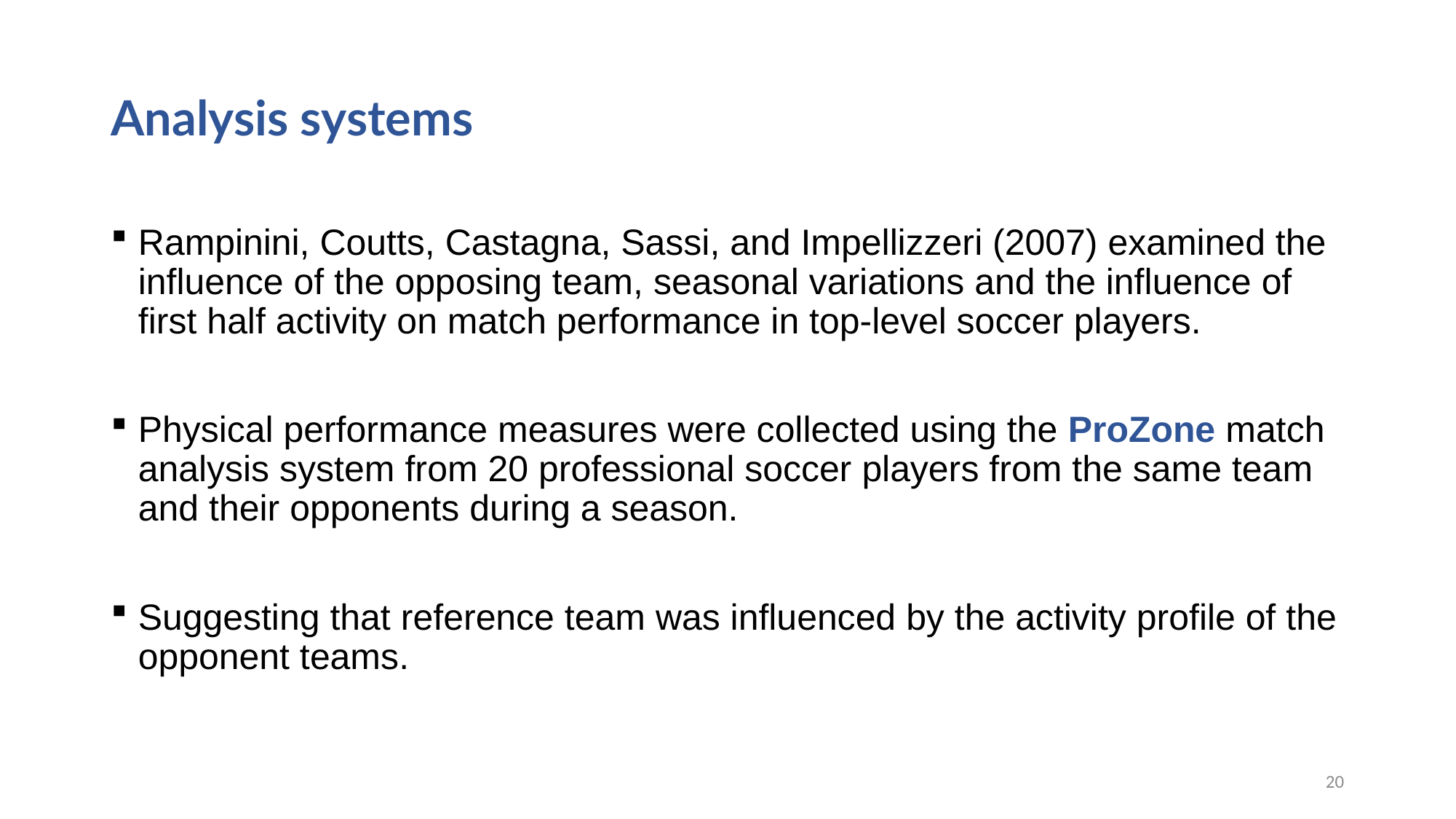

# Analysis systems
Rampinini, Coutts, Castagna, Sassi, and Impellizzeri (2007) examined the influence of the opposing team, seasonal variations and the influence of first half activity on match performance in top-level soccer players.

Physical performance measures were collected using the ProZone match analysis system from 20 professional soccer players from the same team and their opponents during a season.

Suggesting that reference team was influenced by the activity profile of the opponent teams.
20